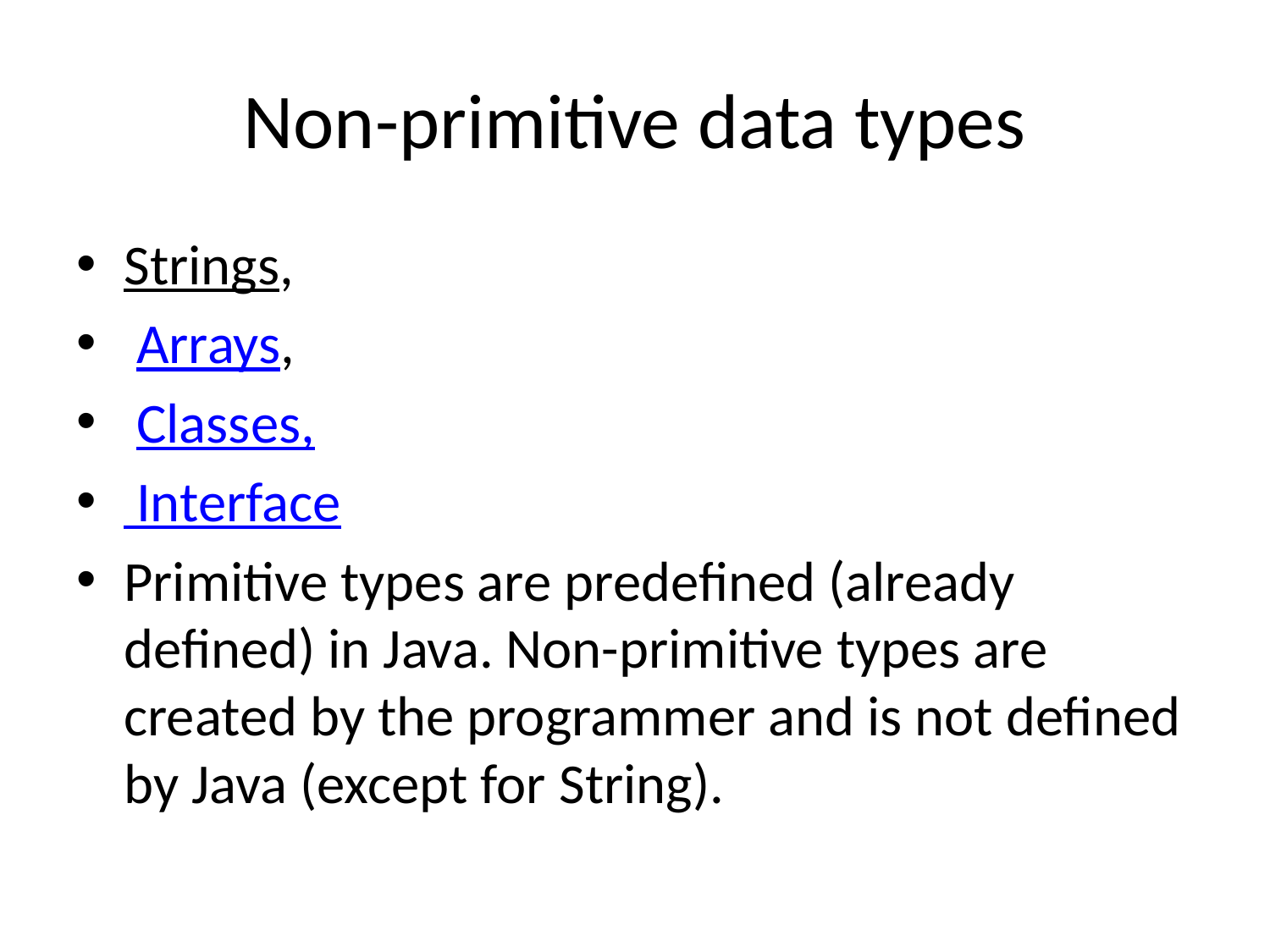

# Non-primitive data types
Strings,
 Arrays,
 Classes,
 Interface
Primitive types are predefined (already defined) in Java. Non-primitive types are created by the programmer and is not defined by Java (except for String).